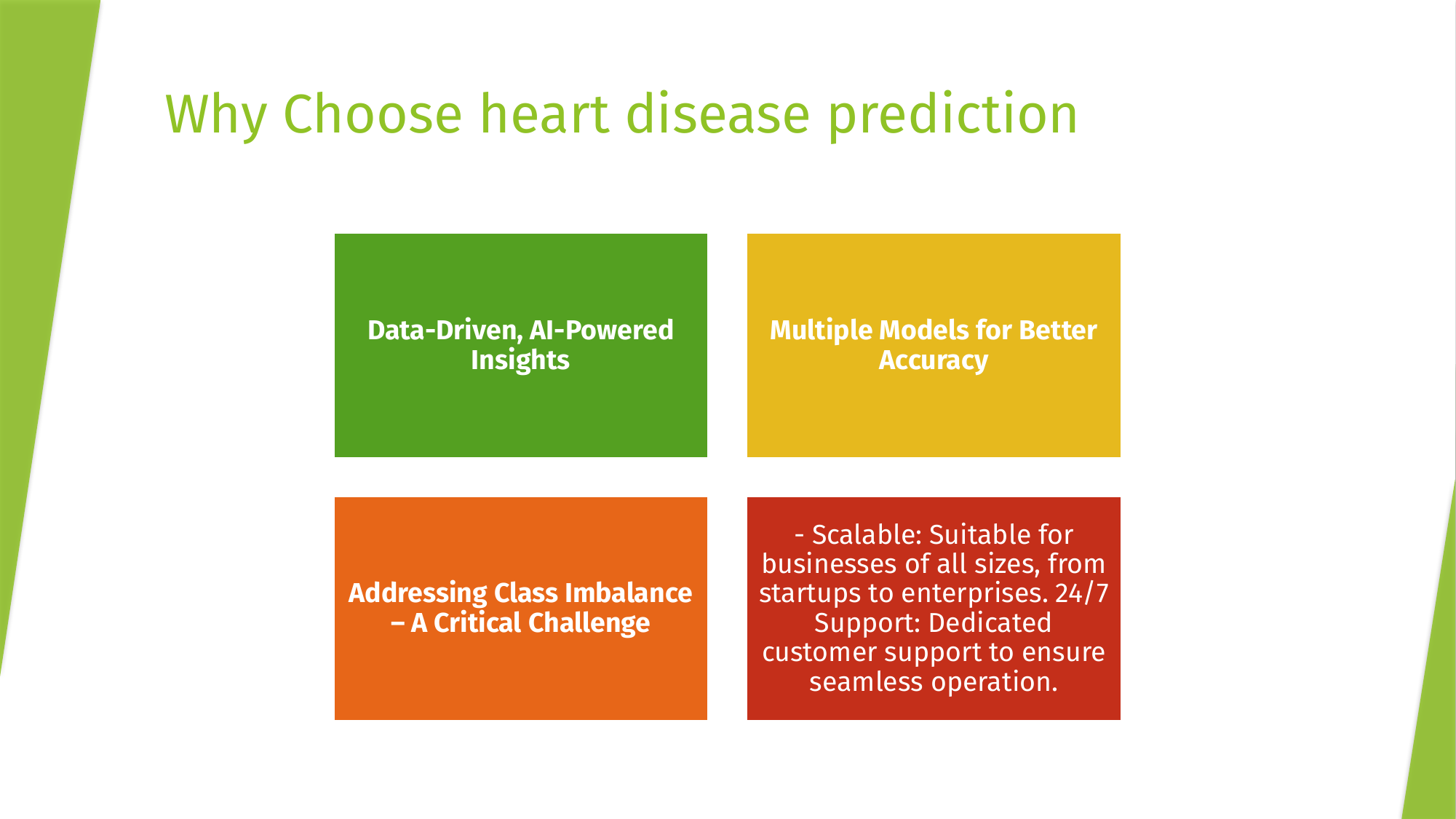

# Why Choose heart disease prediction
Data-Driven, AI-Powered Insights
Multiple Models for Better Accuracy
Addressing Class Imbalance – A Critical Challenge
- Scalable: Suitable for businesses of all sizes, from startups to enterprises. 24/7 Support: Dedicated customer support to ensure seamless operation.